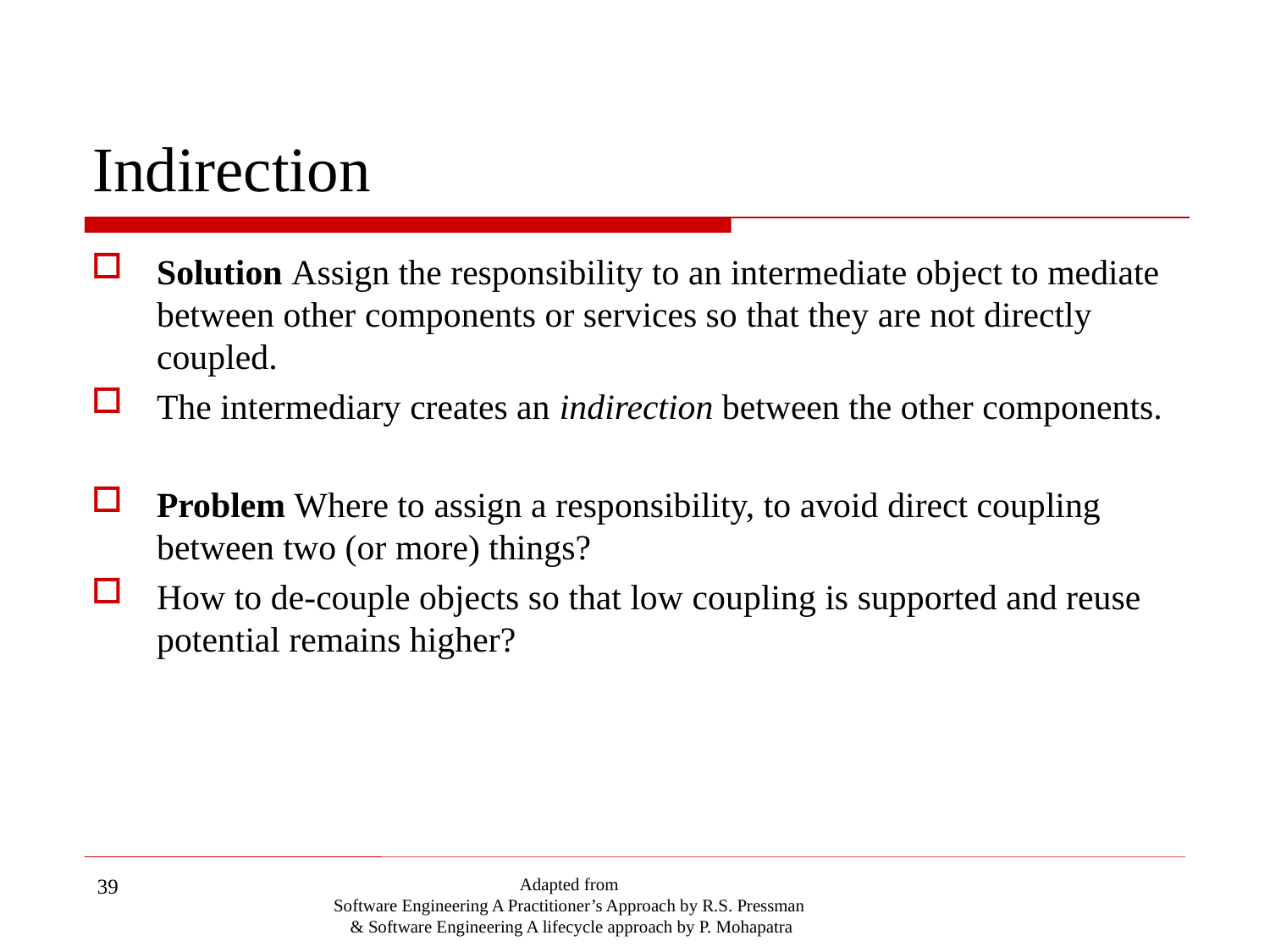

# Indirection
Solution Assign the responsibility to an intermediate object to mediate between other components or services so that they are not directly coupled.
The intermediary creates an indirection between the other components.

Problem Where to assign a responsibility, to avoid direct coupling between two (or more) things?
How to de-couple objects so that low coupling is supported and reuse potential remains higher?
39
Adapted from
Software Engineering A Practitioner’s Approach by R.S. Pressman
& Software Engineering A lifecycle approach by P. Mohapatra